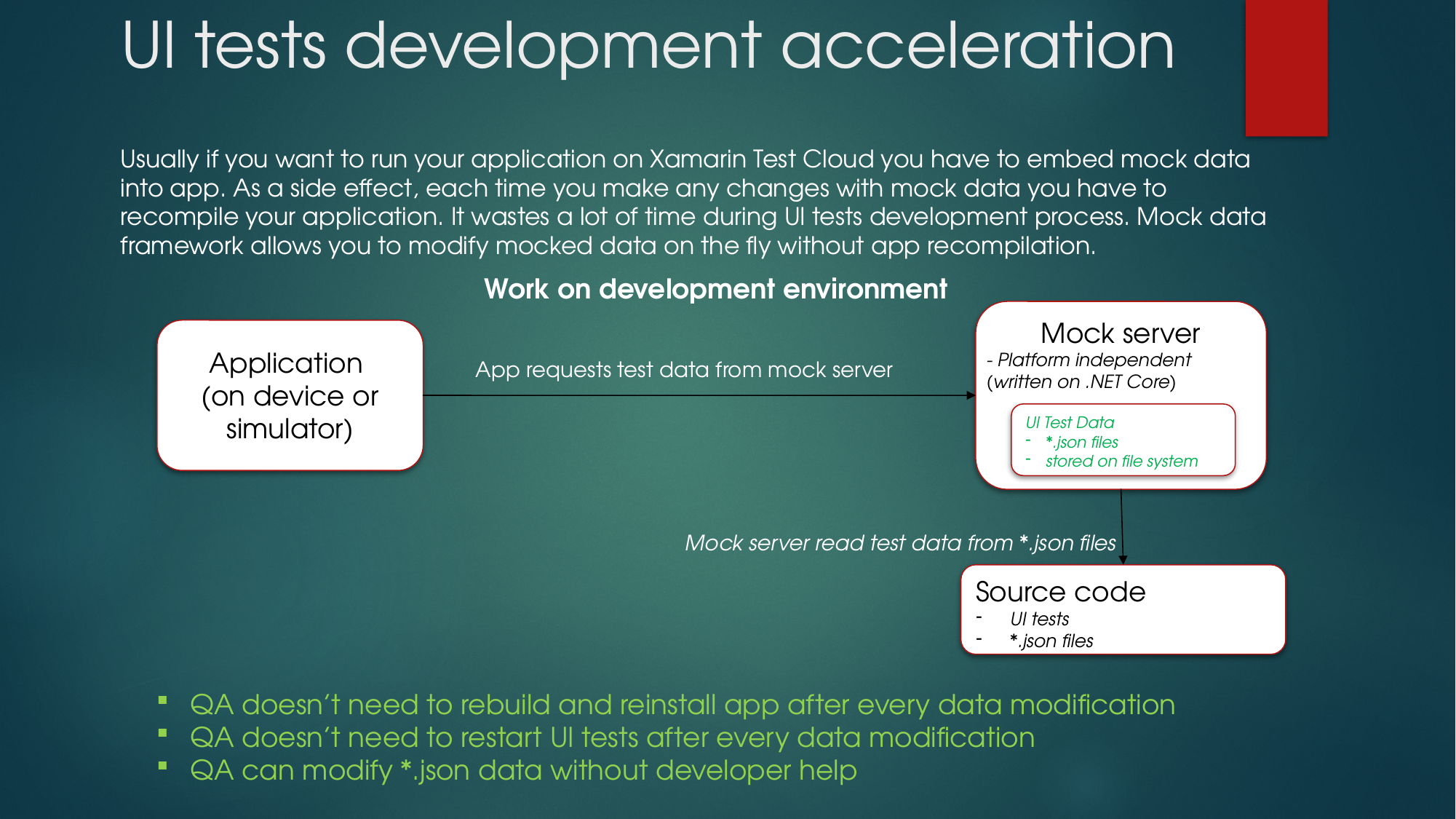

# UI tests development acceleration
Usually if you want to run your application on Xamarin Test Cloud you have to embed mock data into app. As a side effect, each time you make any changes with mock data you have to recompile your application. It wastes a lot of time during UI tests development process. Mock data framework allows you to modify mocked data on the fly without app recompilation.
Work on development environment

Mock server
- Platform independent (written on .NET Core)
Application
(on device or simulator)
App requests test data from mock server
UI Test Data
*.json files
stored on file system
Mock server read test data from *.json files
Source code
UI tests
*.json files
QA doesn’t need to rebuild and reinstall app after every data modification
QA doesn’t need to restart UI tests after every data modification
QA can modify *.json data without developer help